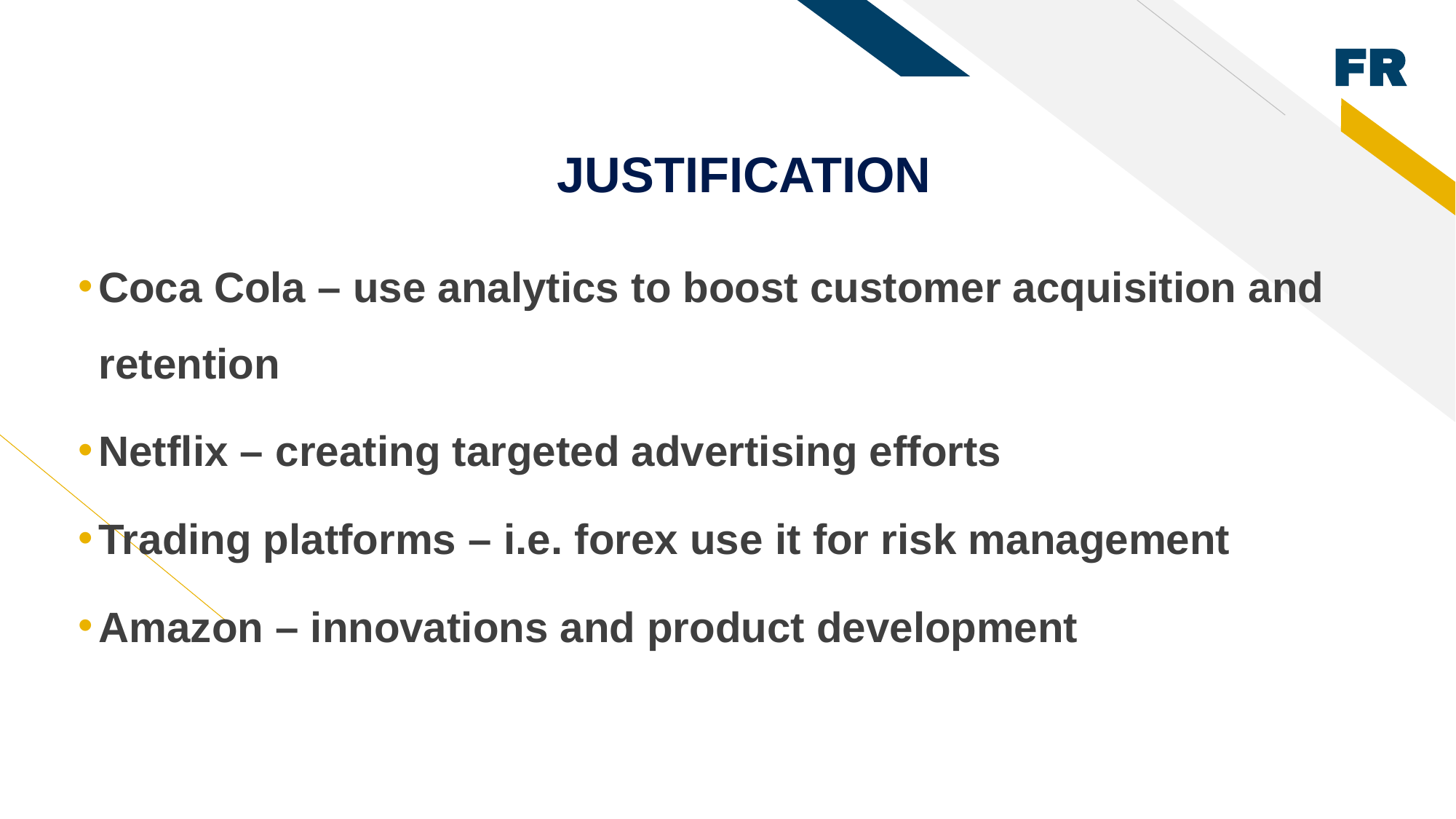

# JUSTIFICATION
Coca Cola – use analytics to boost customer acquisition and retention
Netflix – creating targeted advertising efforts
Trading platforms – i.e. forex use it for risk management
Amazon – innovations and product development